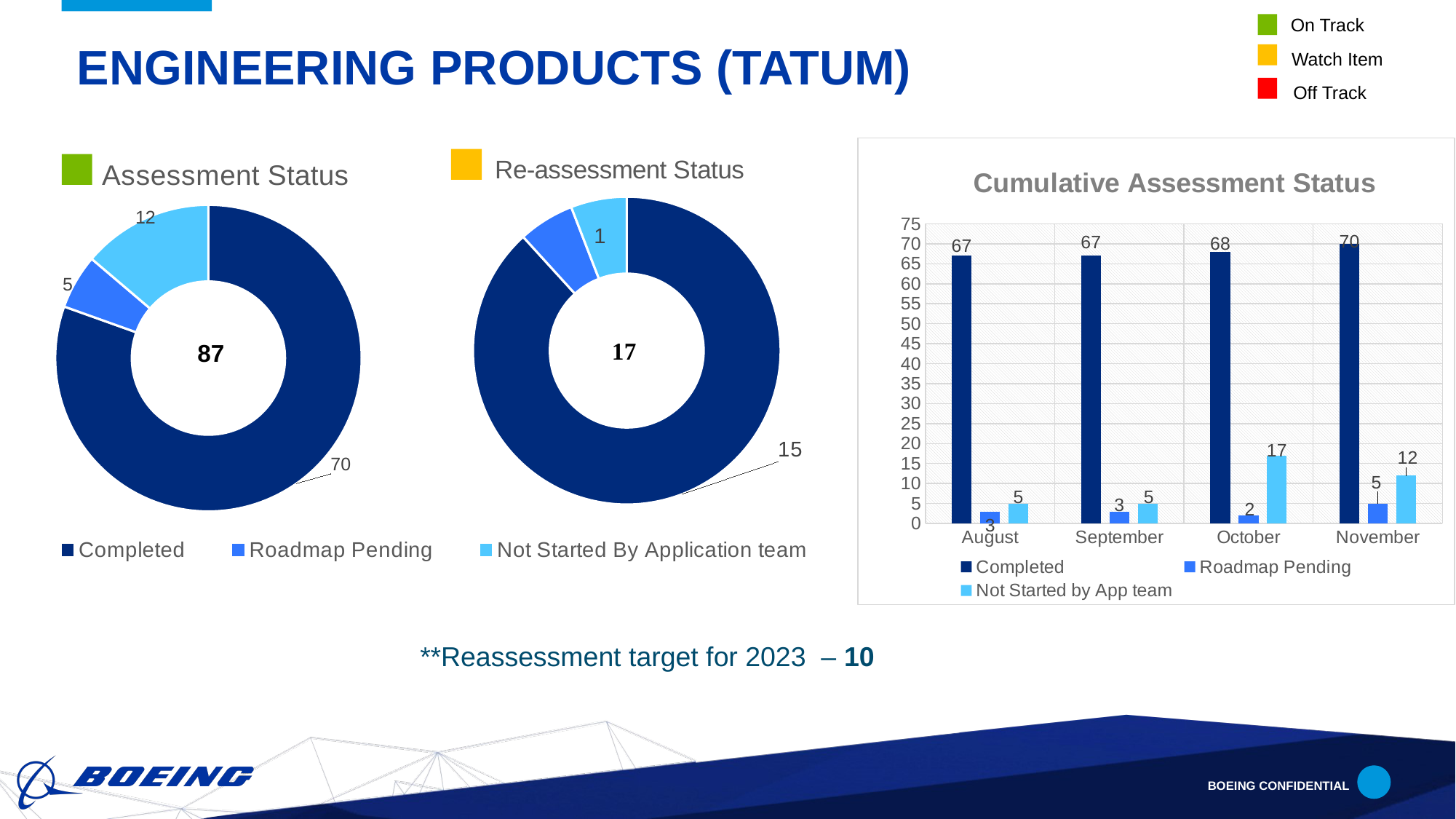

On Track

# Engineering Products (Tatum)

Watch Item

Off Track

### Chart:  Assessment Status

| Category | DSO Status |
|---|---|
| Completed | 70.0 |
| Roadmap pending | 5.0 |
| Not Started | 12.0 |

### Chart:   Cumulative Assessment Status

| Category | Completed | Roadmap Pending | Not Started by App team |
|---|---|---|---|
| August | 67.0 | 3.0 | 5.0 |
| September | 67.0 | 3.0 | 5.0 |
| October | 68.0 | 2.0 | 17.0 |
| November | 70.0 | 5.0 | 12.0 |

### Chart:     Re-assessment Status

| Category | DSO Status |
|---|---|
| Completed | 15.0 |
| Roadmap Pending | 1.0 |
| Not Started By Application team | 1.0 |

 87
**Reassessment target for 2023  – 10